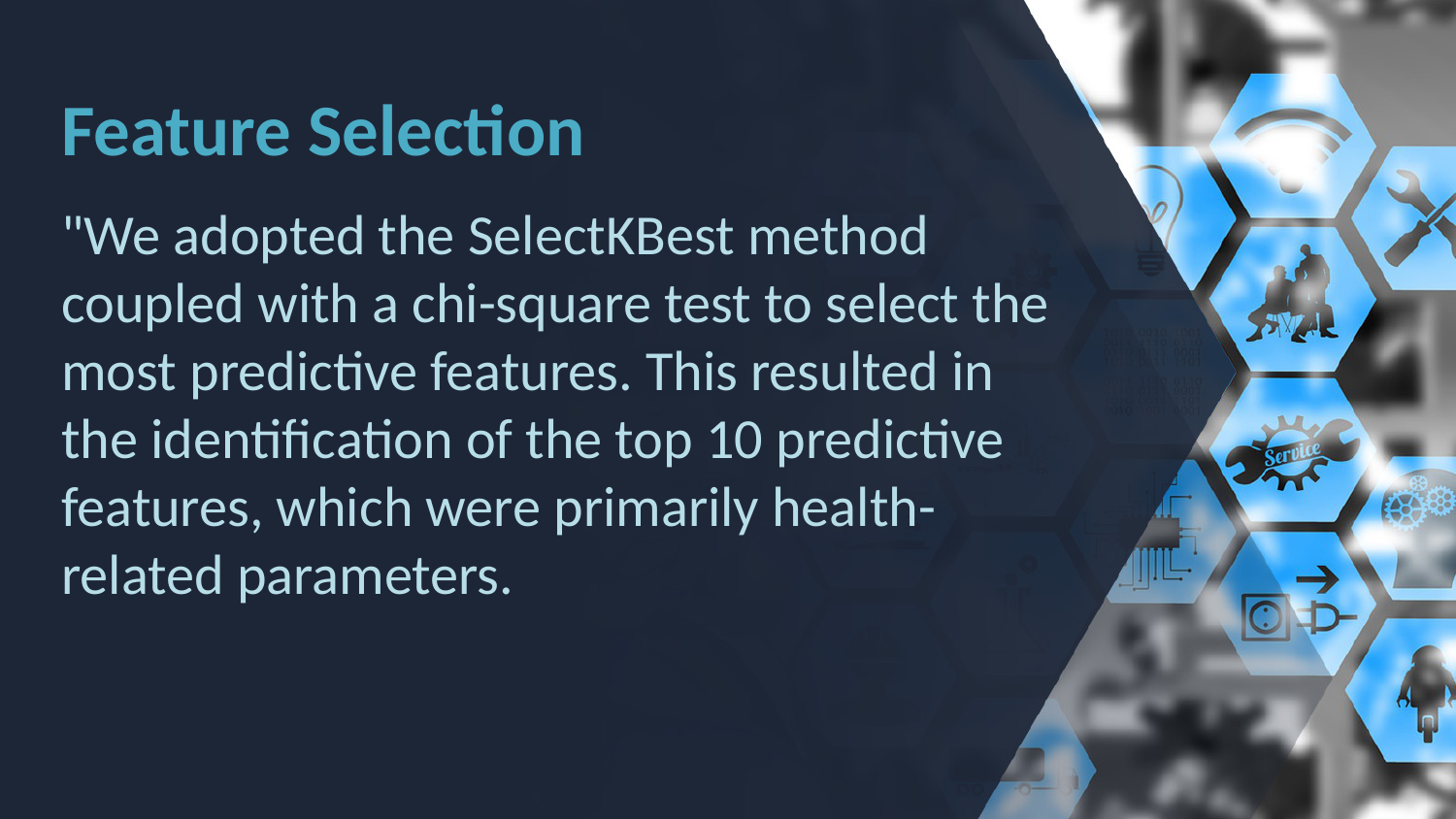

# Feature Selection
"We adopted the SelectKBest method coupled with a chi-square test to select the most predictive features. This resulted in the identification of the top 10 predictive features, which were primarily health-related parameters.